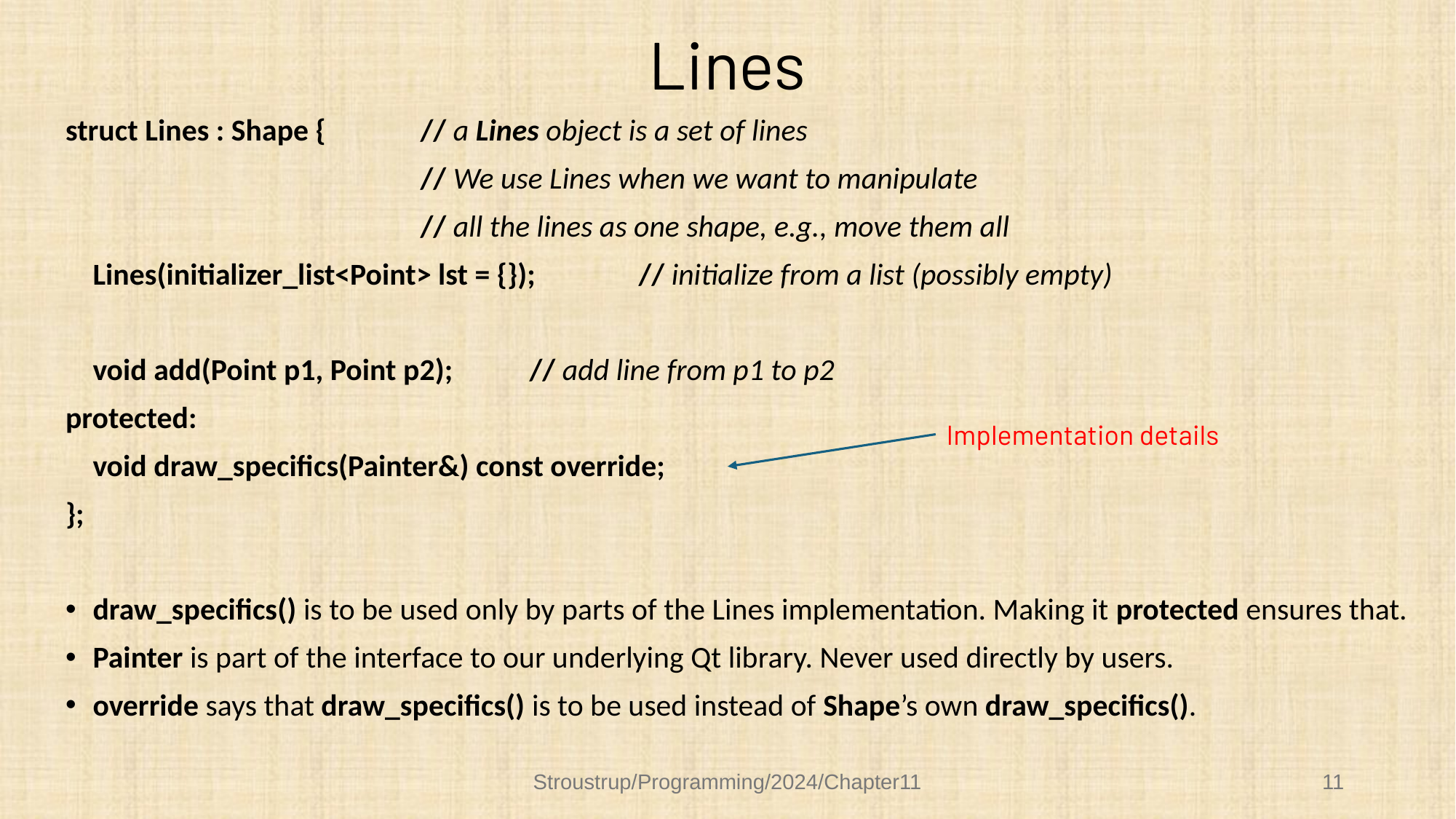

# Lines
struct Lines : Shape {	// a Lines object is a set of lines
				// We use Lines when we want to manipulate
				// all the lines as one shape, e.g., move them all
	Lines(initializer_list<Point> lst = {});	// initialize from a list (possibly empty)

	void add(Point p1, Point p2);	// add line from p1 to p2
protected:
	void draw_specifics(Painter&) const override;
};

draw_specifics() is to be used only by parts of the Lines implementation. Making it protected ensures that.
Painter is part of the interface to our underlying Qt library. Never used directly by users.
override says that draw_specifics() is to be used instead of Shape’s own draw_specifics().
Implementation details
Stroustrup/Programming/2024/Chapter11
11